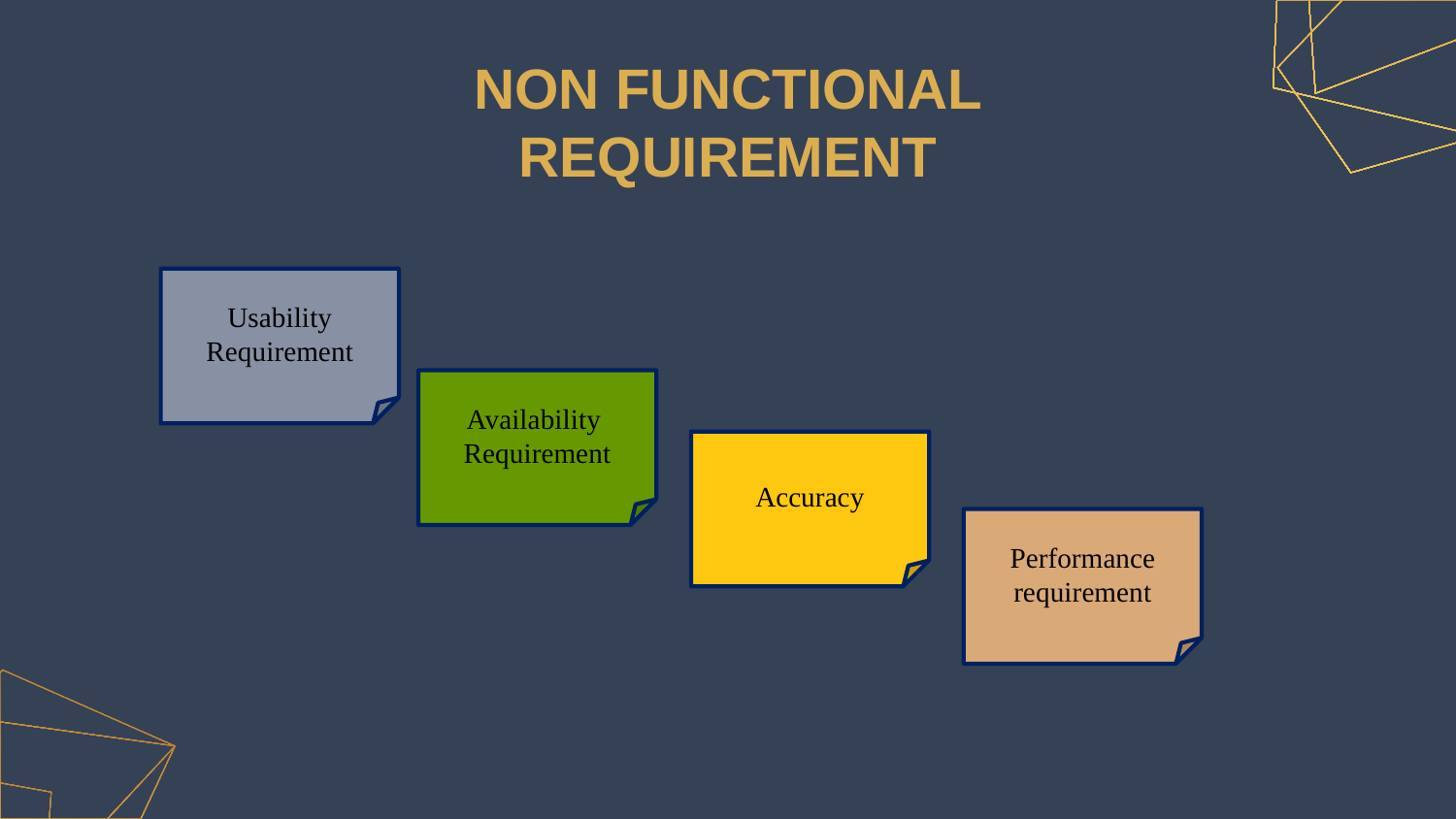

# NON FUNCTIONAL REQUIREMENT
Usability Requirement
Availability
Requirement
Accuracy
Performance
requirement